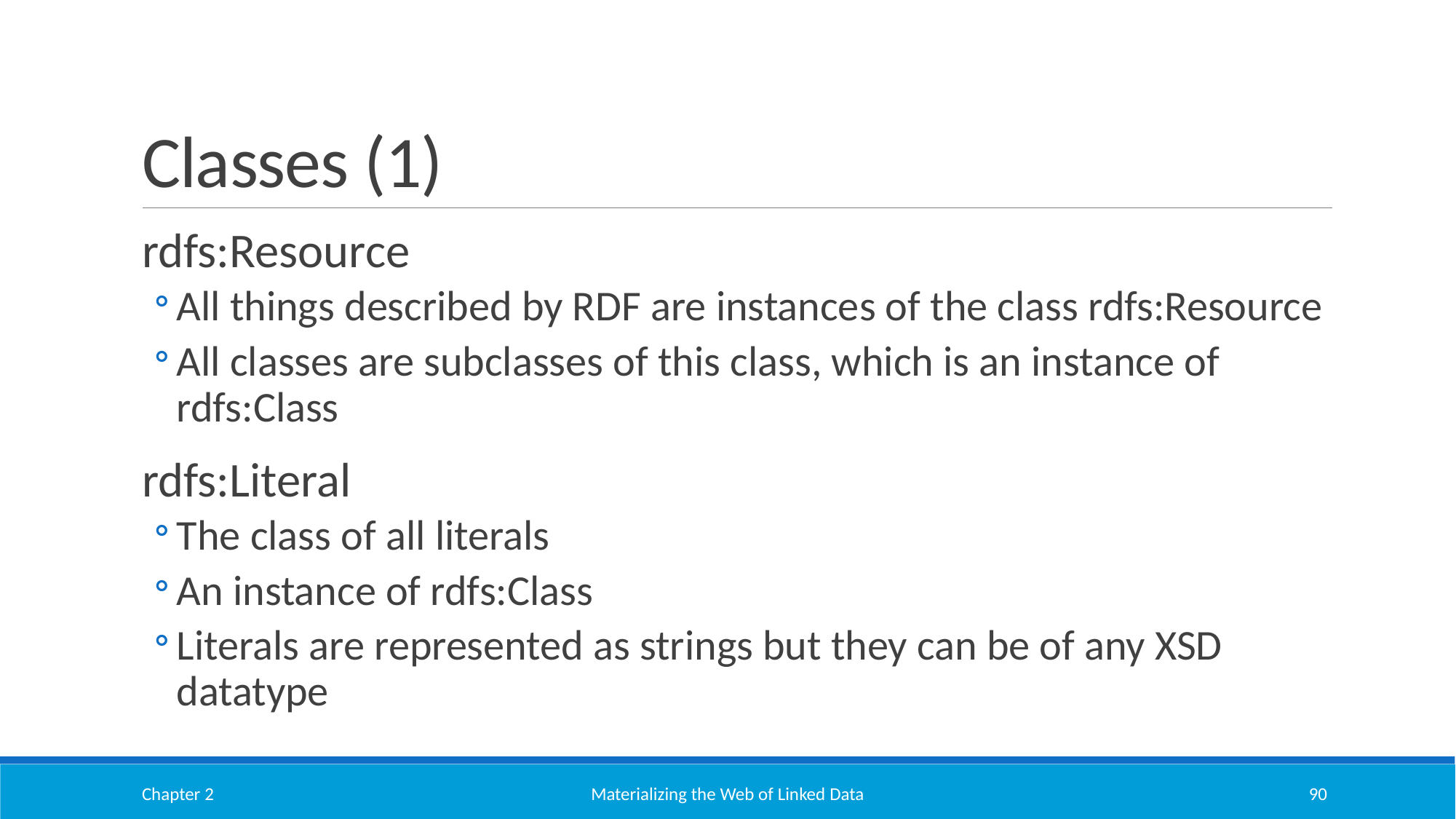

# Classes (1)
rdfs:Resource
All things described by RDF are instances of the class rdfs:Resource
All classes are subclasses of this class, which is an instance of rdfs:Class
rdfs:Literal
The class of all literals
An instance of rdfs:Class
Literals are represented as strings but they can be of any XSD datatype
Chapter 2
Materializing the Web of Linked Data
90